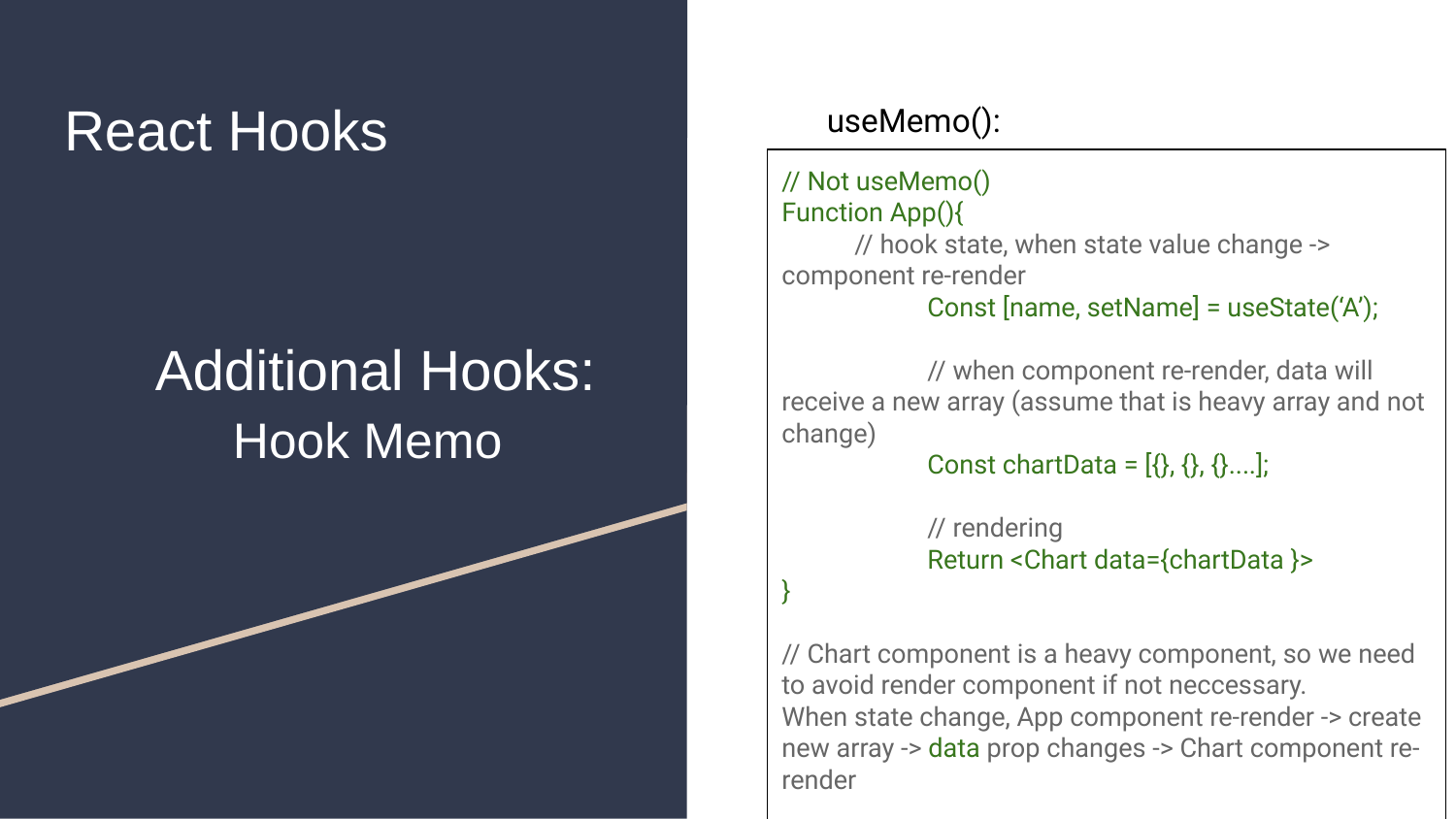

# React Hooks
useMemo():

// Not useMemo()
Function App(){
// hook state, when state value change ->  component re-render
	Const [name, setName] = useState(‘A’);

	// when component re-render, data will receive a new array (assume that is heavy array and not change)
	Const chartData = [{}, {}, {}....];

	// rendering
	Return <Chart data={chartData }>
}

// Chart component is a heavy component, so we need to avoid render component if not neccessary.
When state change, App component re-render -> create new array -> data prop changes -> Chart component re-render

Additional Hooks:
Hook Memo